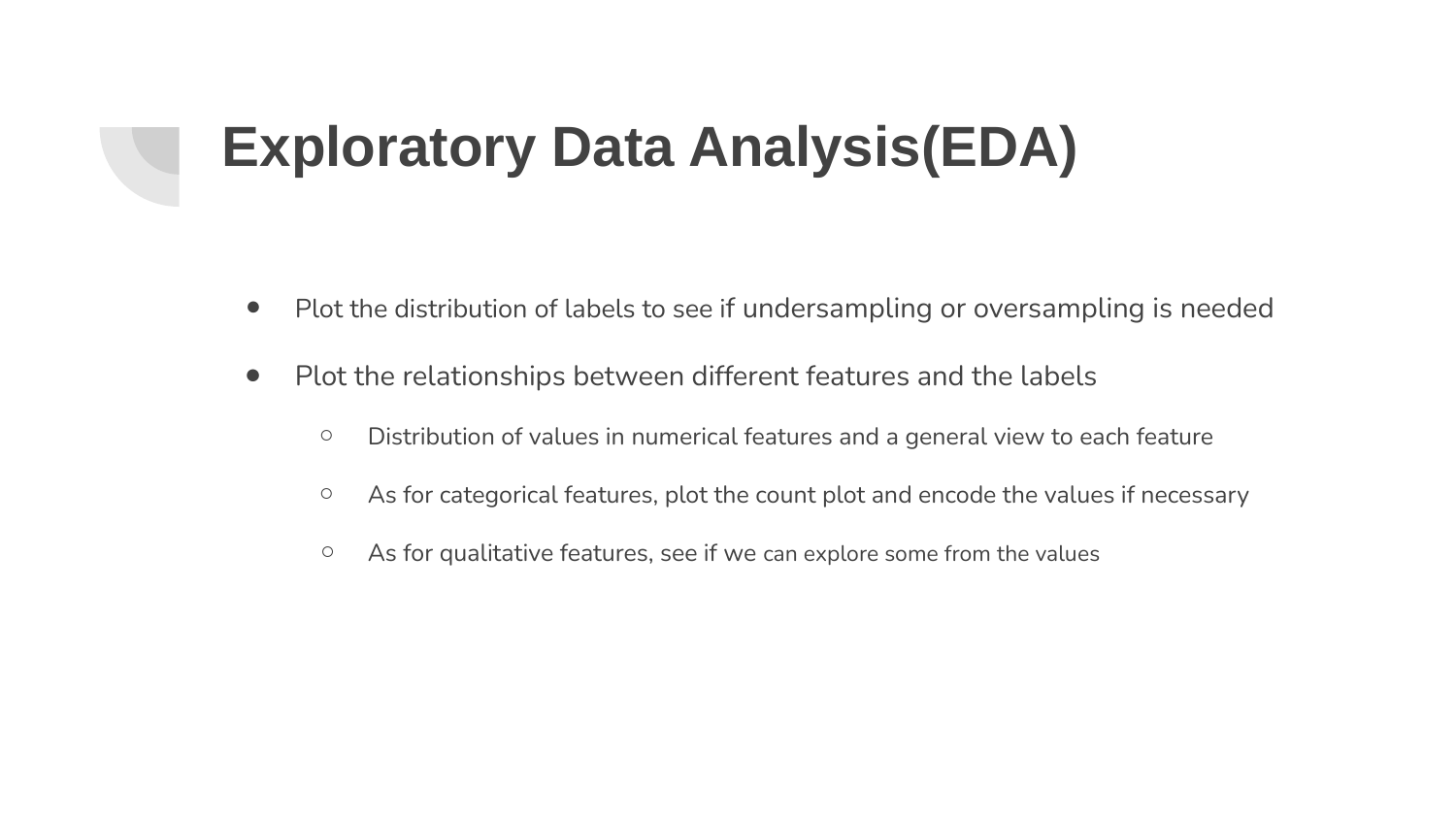

# Exploratory Data Analysis(EDA)
Plot the distribution of labels to see if undersampling or oversampling is needed
Plot the relationships between different features and the labels
Distribution of values in numerical features and a general view to each feature
As for categorical features, plot the count plot and encode the values if necessary
As for qualitative features, see if we can explore some from the values